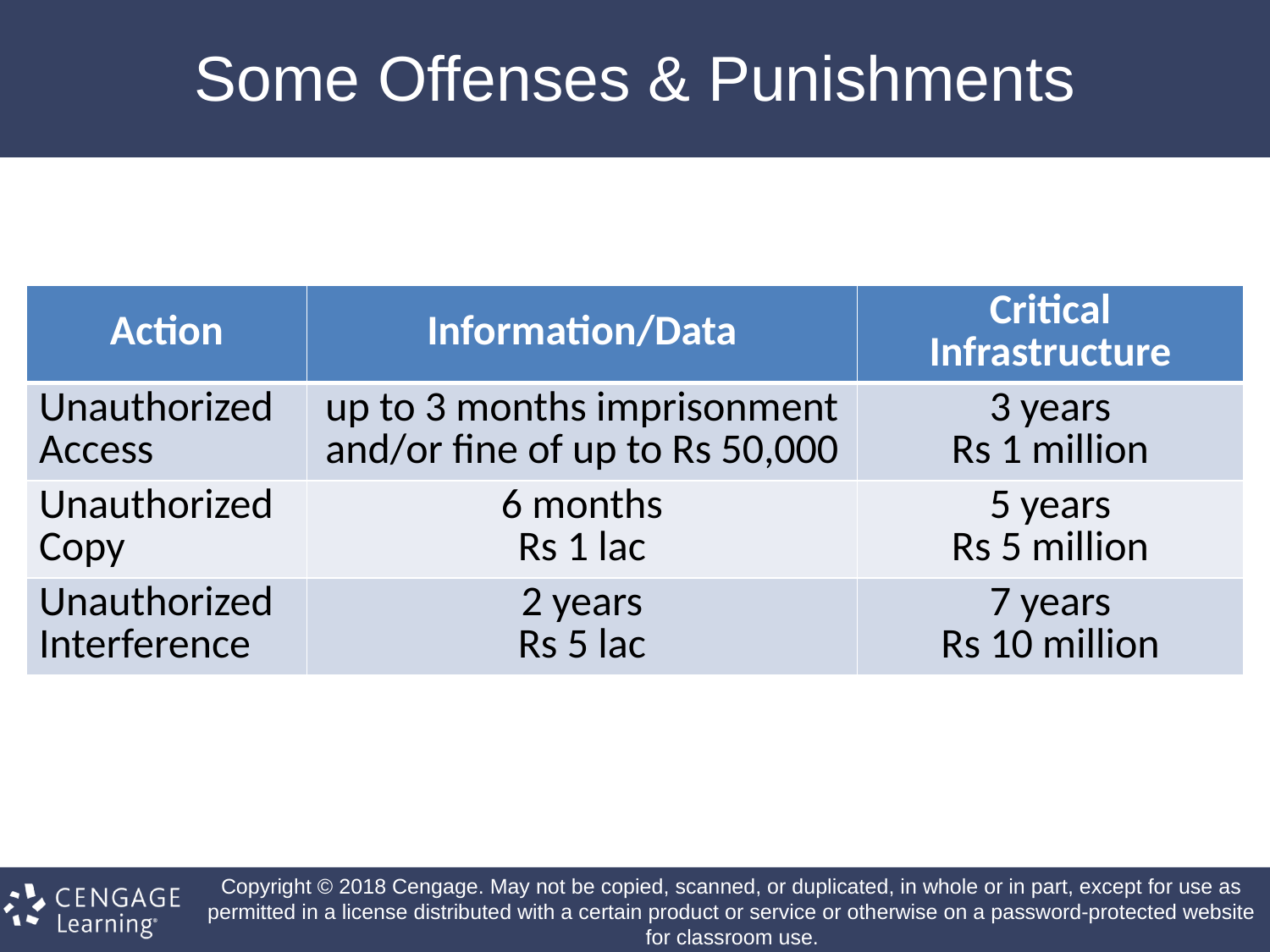

# Some Offenses & Punishments
| Action | Information/Data | Critical Infrastructure |
| --- | --- | --- |
| Unauthorized Access | up to 3 months imprisonment and/or fine of up to Rs 50,000 | 3 years Rs 1 million |
| Unauthorized Copy | 6 months Rs 1 lac | 5 years Rs 5 million |
| Unauthorized Interference | 2 years Rs 5 lac | 7 years Rs 10 million |